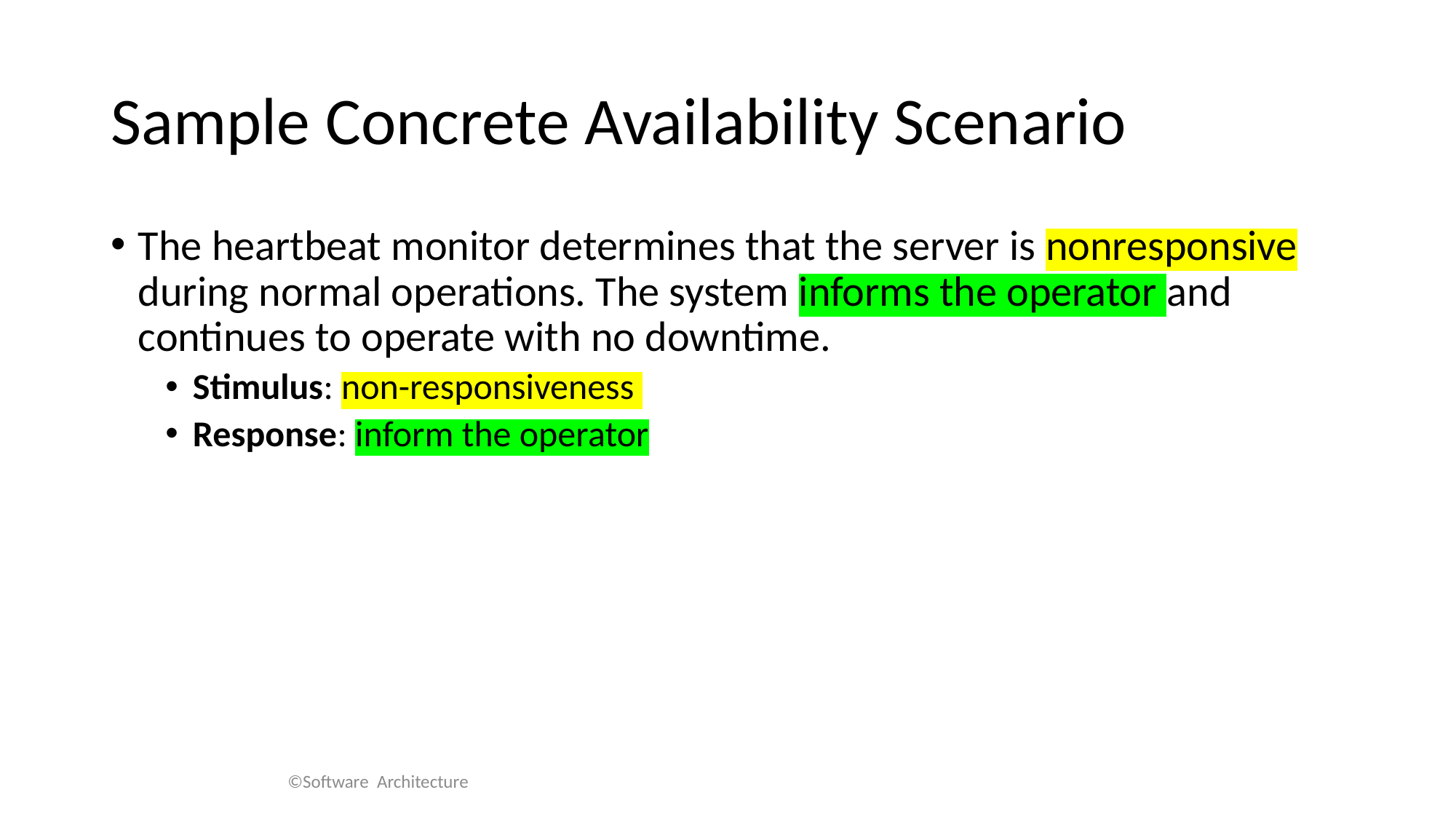

# Sample Concrete Availability Scenario
The heartbeat monitor determines that the server is nonresponsive during normal operations. The system informs the operator and continues to operate with no downtime.
Stimulus: non-responsiveness
Response: inform the operator
©Software  Architecture